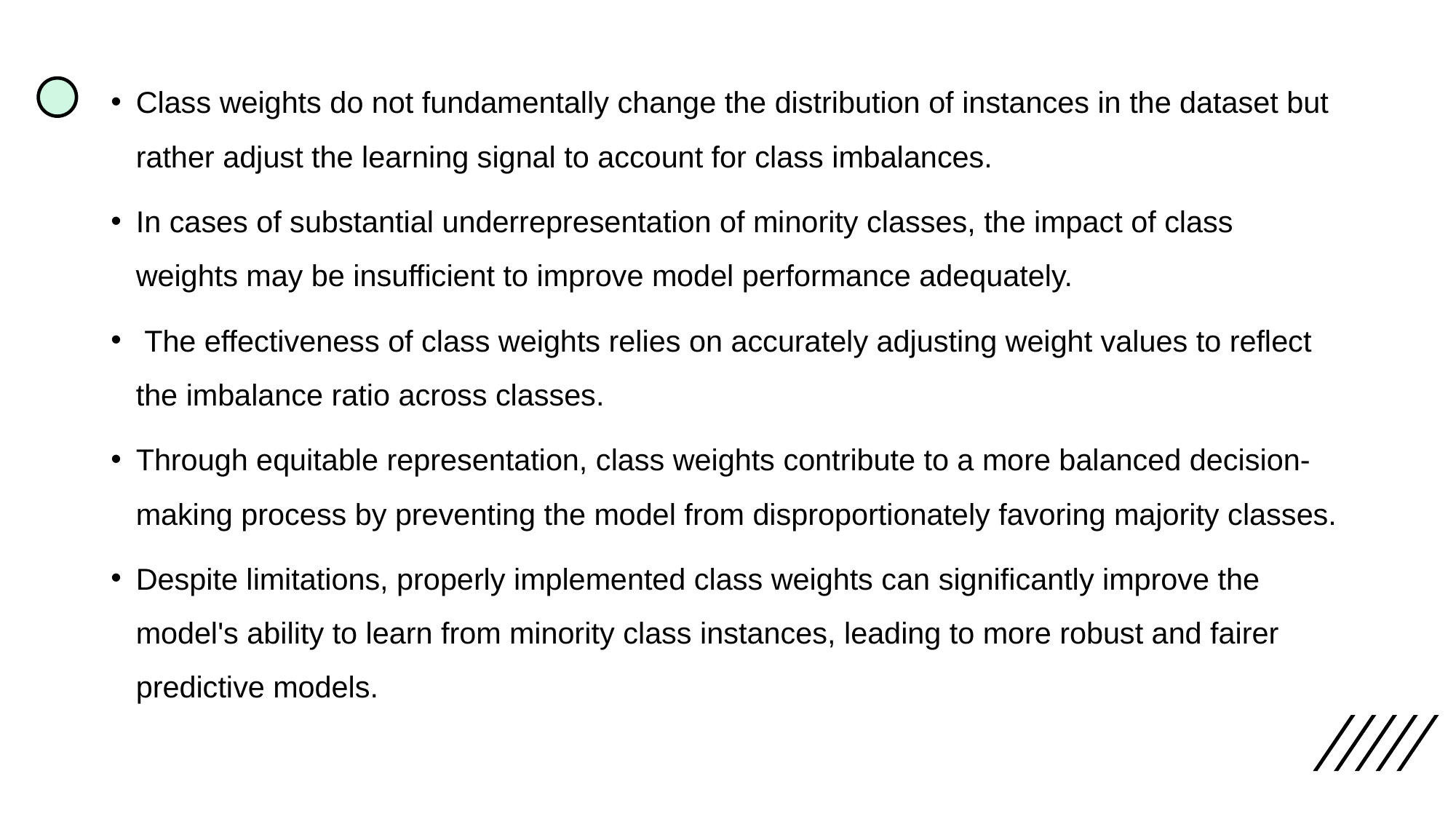

Class weights do not fundamentally change the distribution of instances in the dataset but rather adjust the learning signal to account for class imbalances.
In cases of substantial underrepresentation of minority classes, the impact of class weights may be insufficient to improve model performance adequately.
 The effectiveness of class weights relies on accurately adjusting weight values to reflect the imbalance ratio across classes.
Through equitable representation, class weights contribute to a more balanced decision-making process by preventing the model from disproportionately favoring majority classes.
Despite limitations, properly implemented class weights can significantly improve the model's ability to learn from minority class instances, leading to more robust and fairer predictive models.